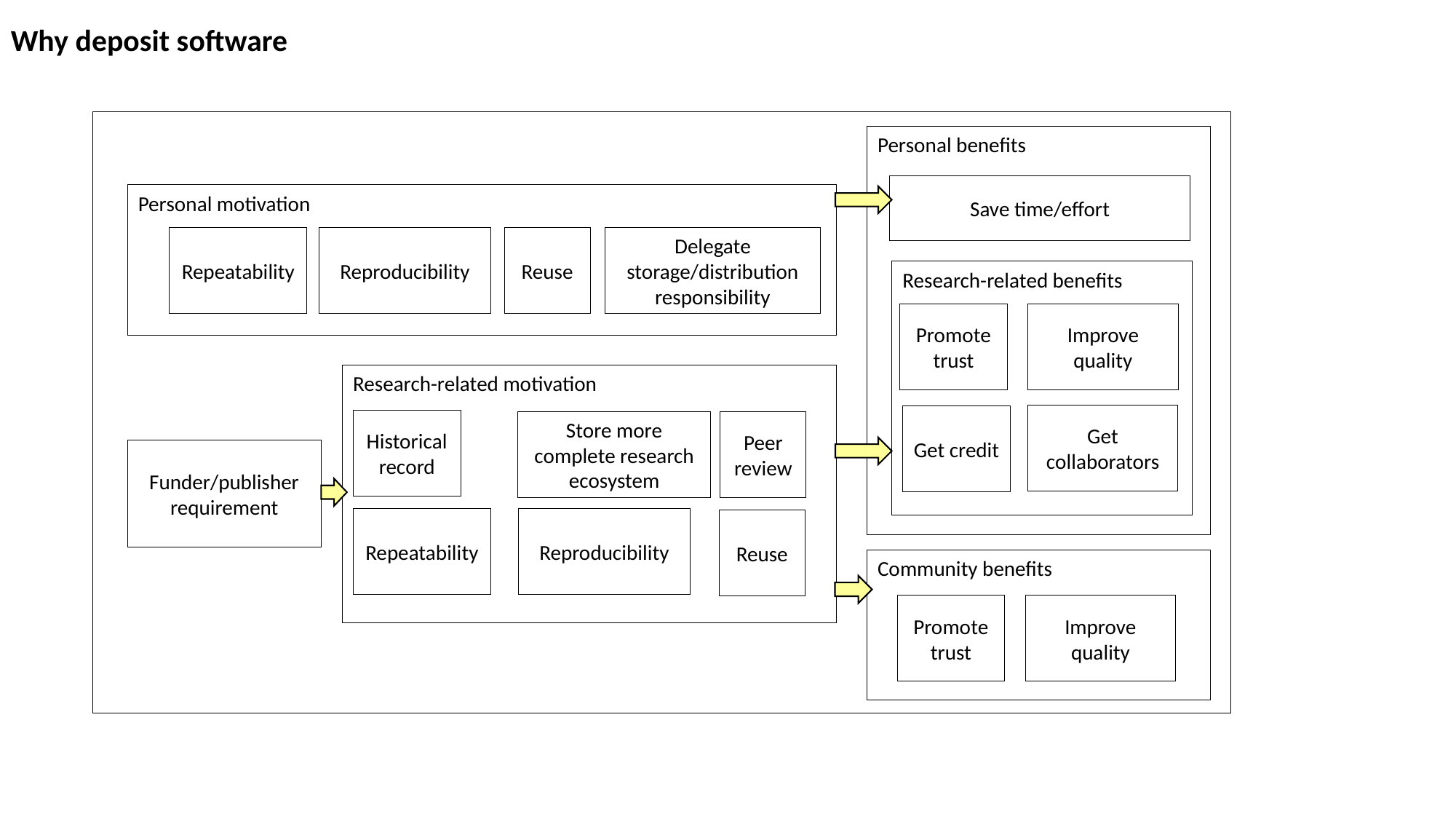

Why deposit software

Personal benefits
Save time/effort
Personal motivation

Repeatability
Reproducibility
Reuse
Delegate storage/distribution responsibility
Research-related benefits
Promote trust
Improve quality
Research-related motivation
Get collaborators
Get credit
Historical record
Store more complete research ecosystem
Peer review

Funder/publisher requirement

Repeatability
Reproducibility
Reuse
Community benefits

Promote trust
Improve quality